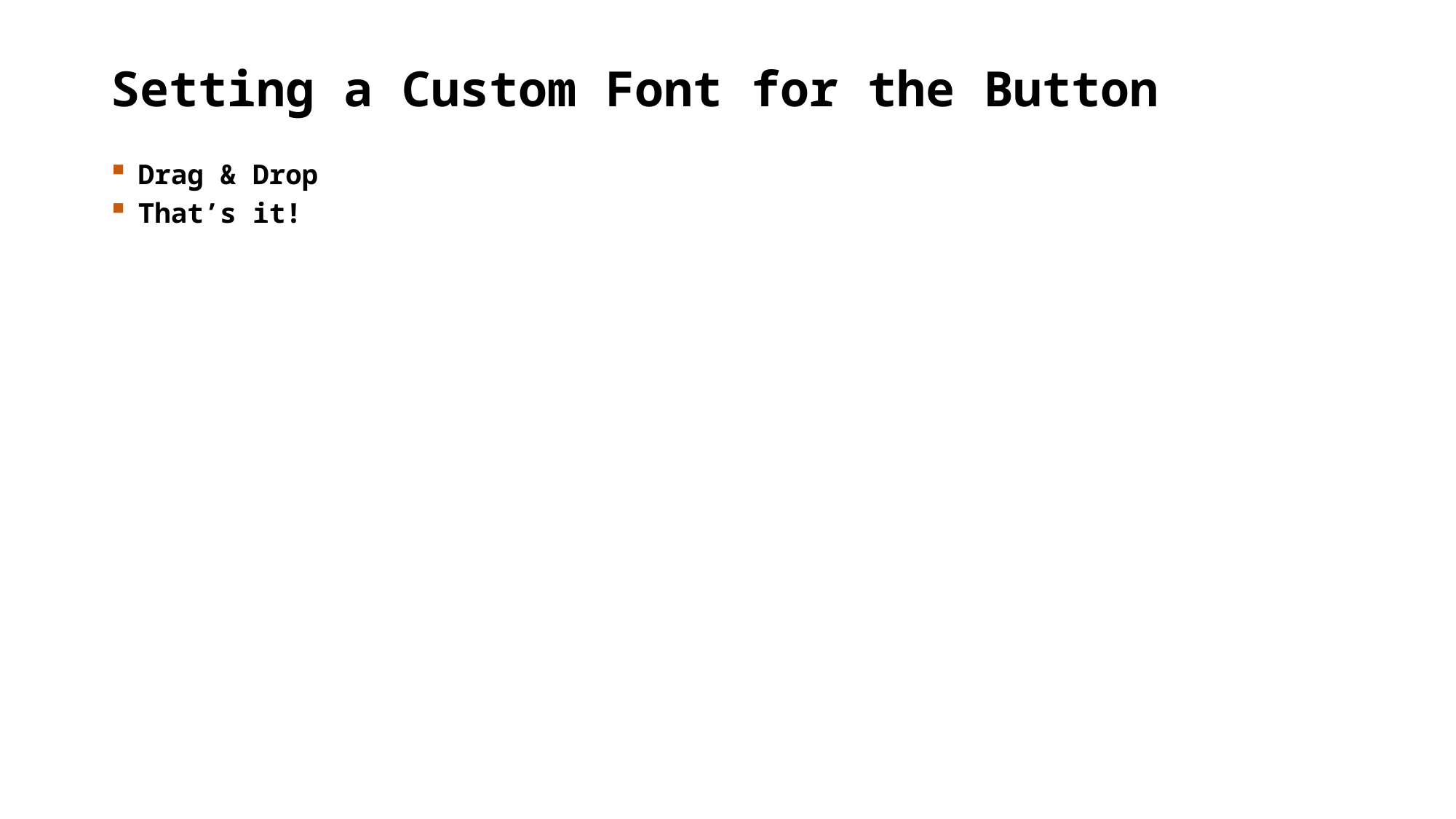

# Setting a Custom Font for the Button
Drag & Drop
That’s it!